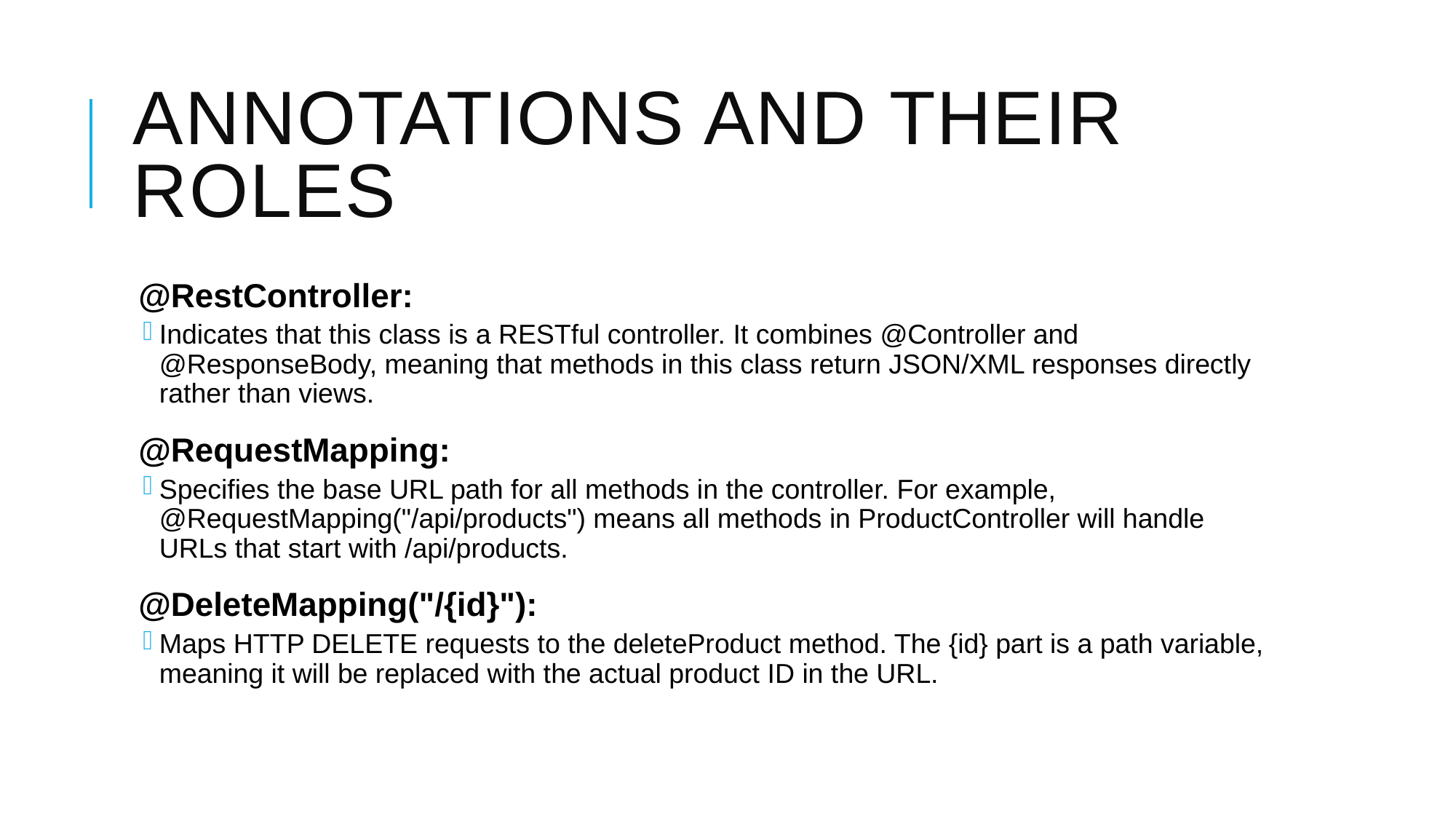

# Annotations and Their Roles
@RestController:
Indicates that this class is a RESTful controller. It combines @Controller and @ResponseBody, meaning that methods in this class return JSON/XML responses directly rather than views.
@RequestMapping:
Specifies the base URL path for all methods in the controller. For example, @RequestMapping("/api/products") means all methods in ProductController will handle URLs that start with /api/products.
@DeleteMapping("/{id}"):
Maps HTTP DELETE requests to the deleteProduct method. The {id} part is a path variable, meaning it will be replaced with the actual product ID in the URL.